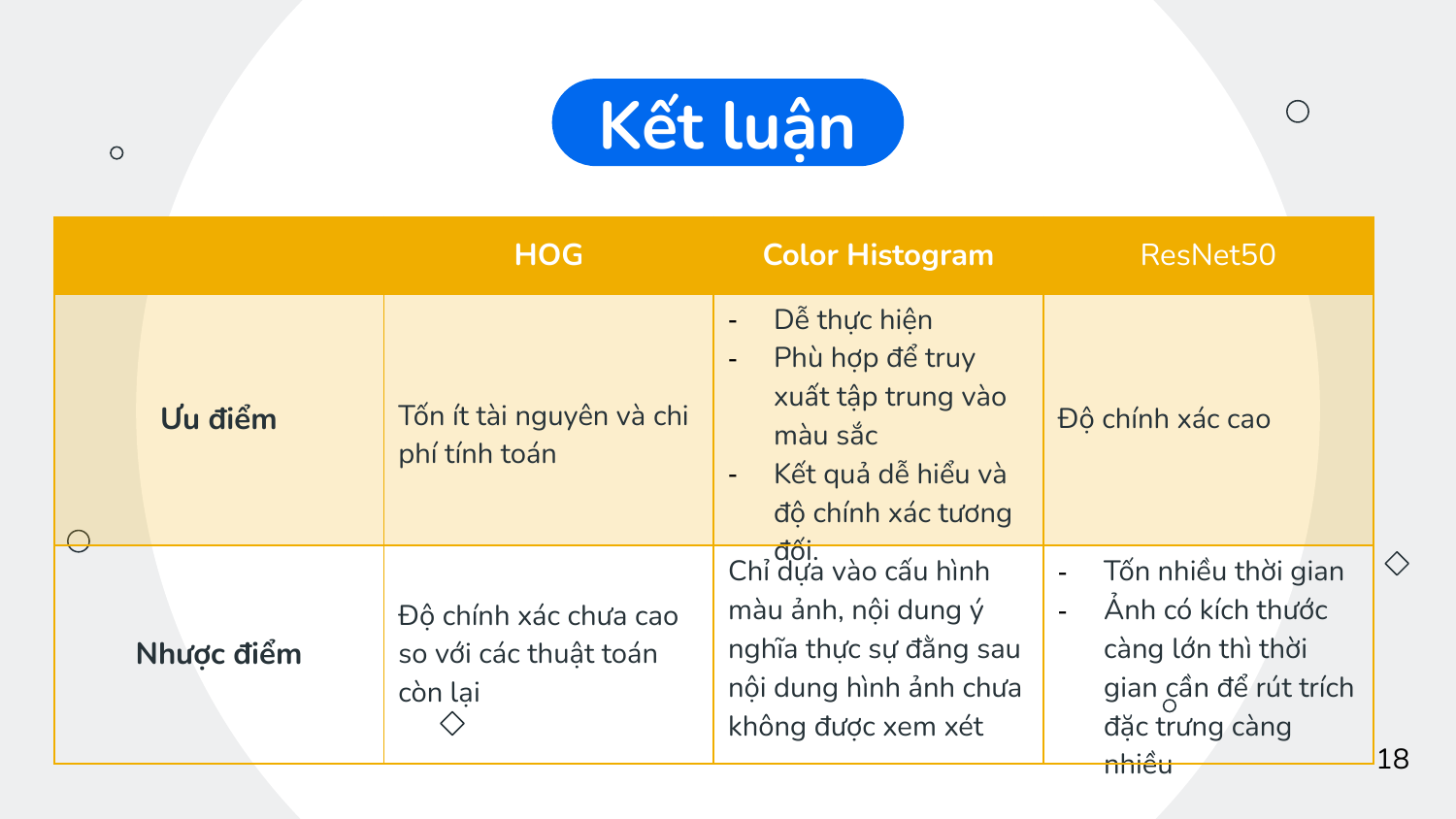

# Kết luận

|  | HOG | Color Histogram | ResNet50 |
| --- | --- | --- | --- |
| Ưu điểm | Tốn ít tài nguyên và chi phí tính toán | Dễ thực hiện Phù hợp để truy xuất tập trung vào màu sắc Kết quả dễ hiểu và độ chính xác tương đối. | Độ chính xác cao |
| Nhược điểm | Độ chính xác chưa cao so với các thuật toán còn lại | Chỉ dựa vào cấu hình màu ảnh, nội dung ý nghĩa thực sự đằng sau nội dung hình ảnh chưa không được xem xét | Tốn nhiều thời gian Ảnh có kích thước càng lớn thì thời gian cần để rút trích đặc trưng càng nhiều |

18